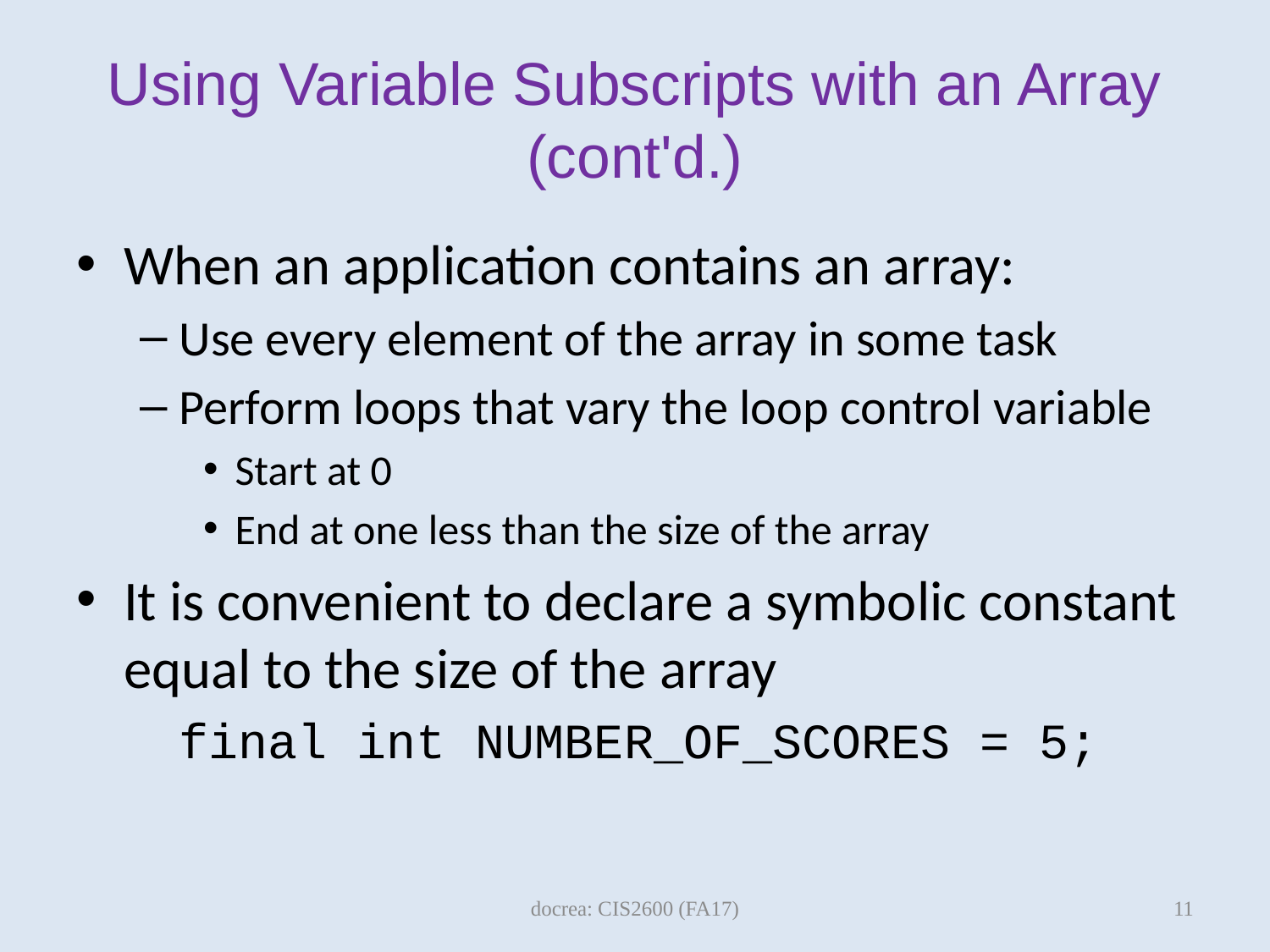

# Using Variable Subscripts with an Array (cont'd.)
When an application contains an array:
Use every element of the array in some task
Perform loops that vary the loop control variable
Start at 0
End at one less than the size of the array
It is convenient to declare a symbolic constant equal to the size of the array
	final int NUMBER_OF_SCORES = 5;

11
docrea: CIS2600 (FA17)